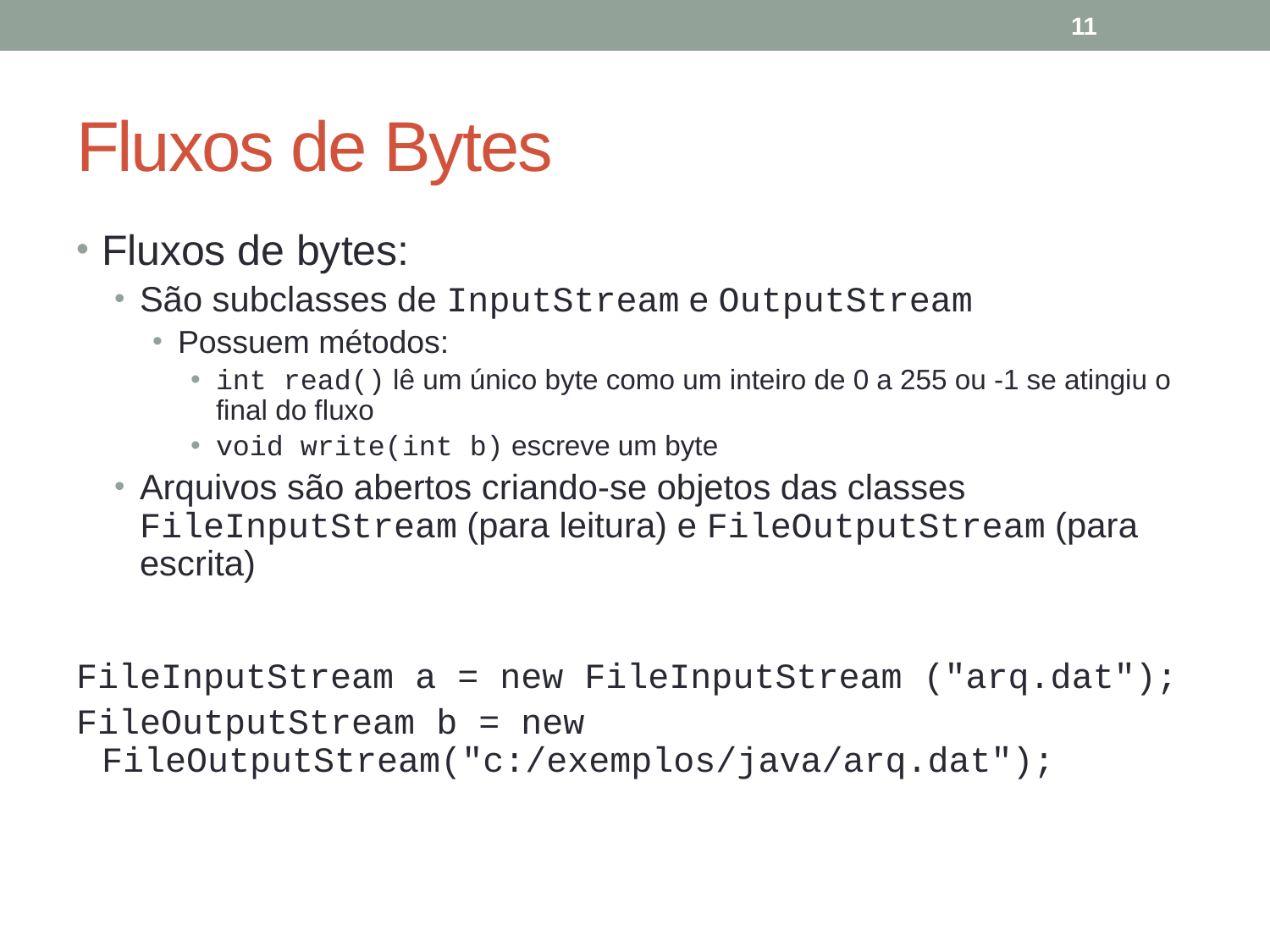

11
# Fluxos de Bytes
Fluxos de bytes:
São subclasses de InputStream e OutputStream
Possuem métodos:
int read() lê um único byte como um inteiro de 0 a 255 ou -1 se atingiu o final do fluxo
void write(int b) escreve um byte
Arquivos são abertos criando-se objetos das classes FileInputStream (para leitura) e FileOutputStream (para escrita)

FileInputStream a = new FileInputStream ("arq.dat");
FileOutputStream b = new FileOutputStream("c:/exemplos/java/arq.dat");